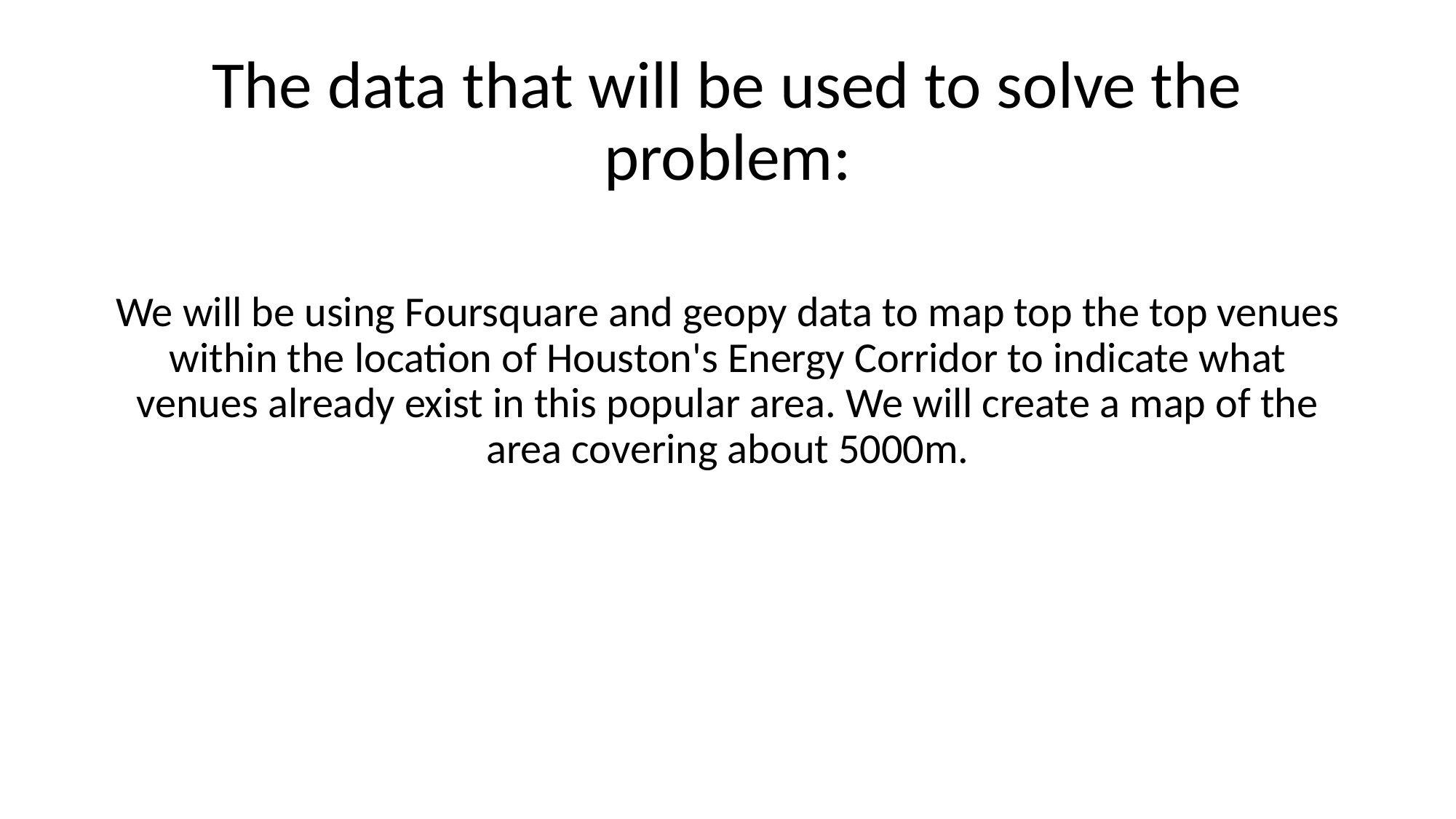

# The data that will be used to solve the problem:

We will be using Foursquare and geopy data to map top the top venues within the location of Houston's Energy Corridor to indicate what venues already exist in this popular area. We will create a map of the area covering about 5000m.